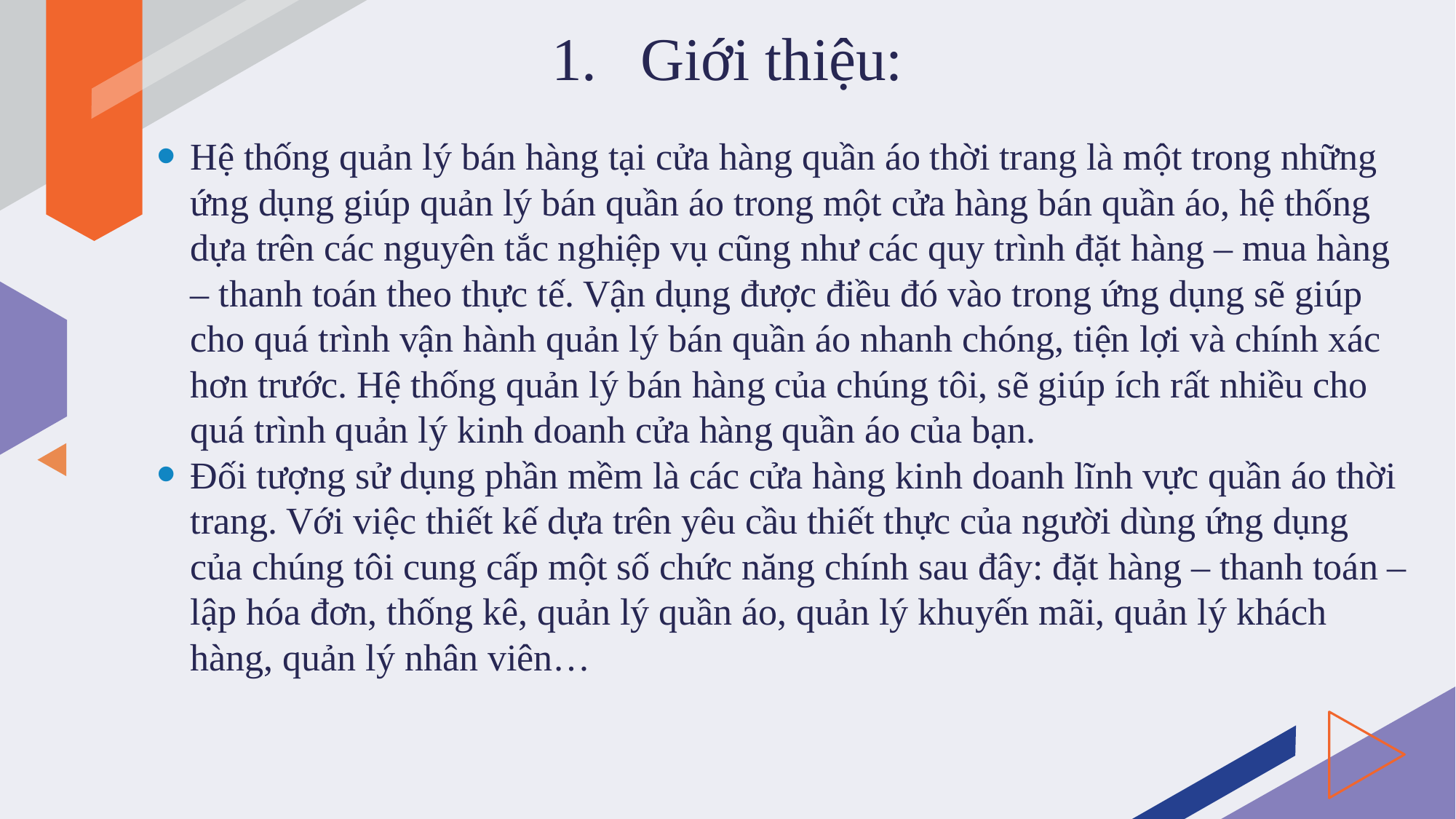

# Giới thiệu:
Hệ thống quản lý bán hàng tại cửa hàng quần áo thời trang là một trong những ứng dụng giúp quản lý bán quần áo trong một cửa hàng bán quần áo, hệ thống dựa trên các nguyên tắc nghiệp vụ cũng như các quy trình đặt hàng – mua hàng – thanh toán theo thực tế. Vận dụng được điều đó vào trong ứng dụng sẽ giúp cho quá trình vận hành quản lý bán quần áo nhanh chóng, tiện lợi và chính xác hơn trước. Hệ thống quản lý bán hàng của chúng tôi, sẽ giúp ích rất nhiều cho quá trình quản lý kinh doanh cửa hàng quần áo của bạn.
Đối tượng sử dụng phần mềm là các cửa hàng kinh doanh lĩnh vực quần áo thời trang. Với việc thiết kế dựa trên yêu cầu thiết thực của người dùng ứng dụng của chúng tôi cung cấp một số chức năng chính sau đây: đặt hàng – thanh toán – lập hóa đơn, thống kê, quản lý quần áo, quản lý khuyến mãi, quản lý khách hàng, quản lý nhân viên…